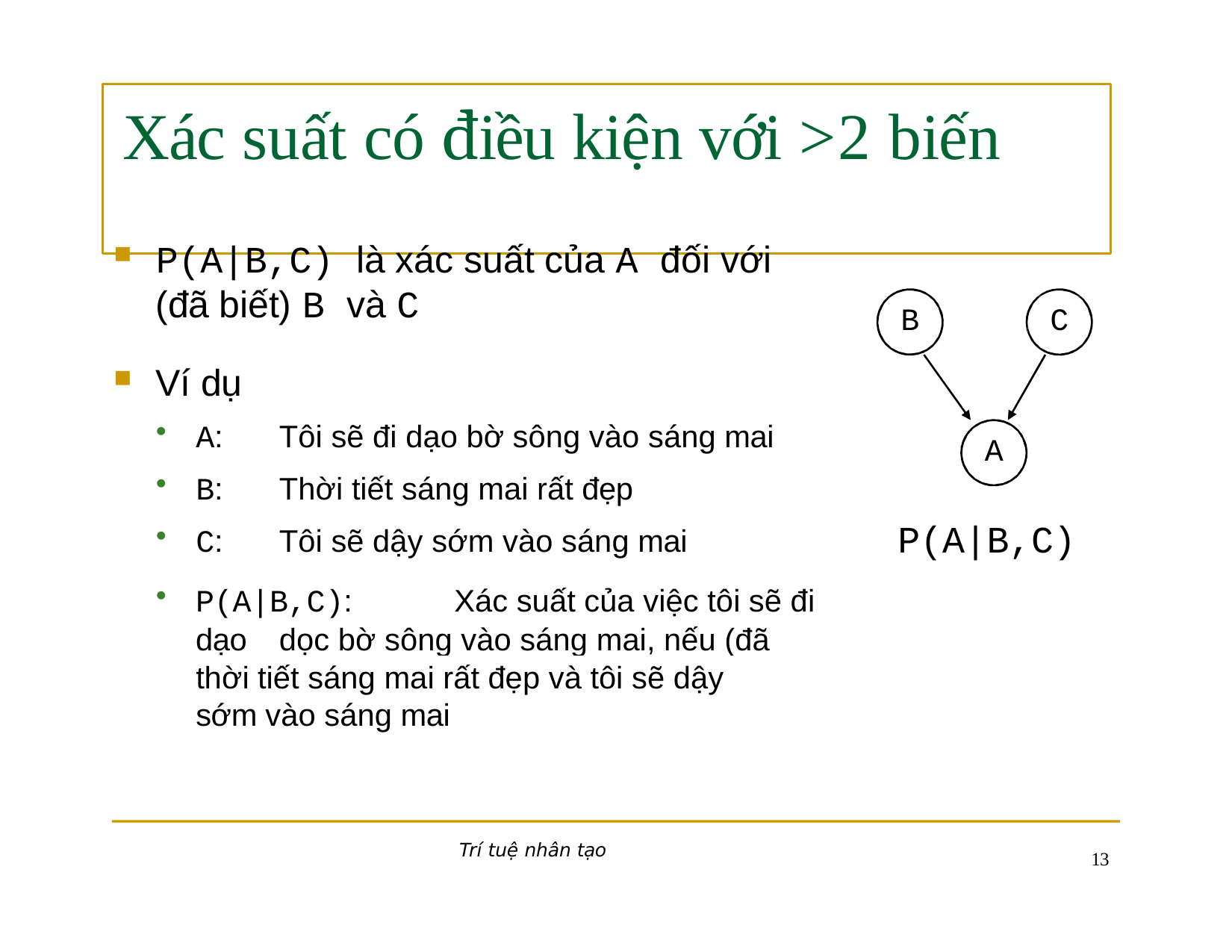

# Xác suất có điều kiện với >2 biến
P(A|B,C) là xác suất của A đối với (đã biết) B và C
Ví dụ
A:	Tôi sẽ đi dạo bờ sông vào sáng mai
B:	Thời tiết sáng mai rất đẹp
C:	Tôi sẽ dậy sớm vào sáng mai
P(A|B,C):	Xác suất của việc tôi sẽ đi dạo 	dọc bờ sông vào sáng mai, nếu (đã biết rằng)

B
C

A
P(A|B,C)

thời tiết sáng mai rất đẹp và tôi sẽ dậy sớm vào sáng mai

Trí tuệ nhân tạo
13